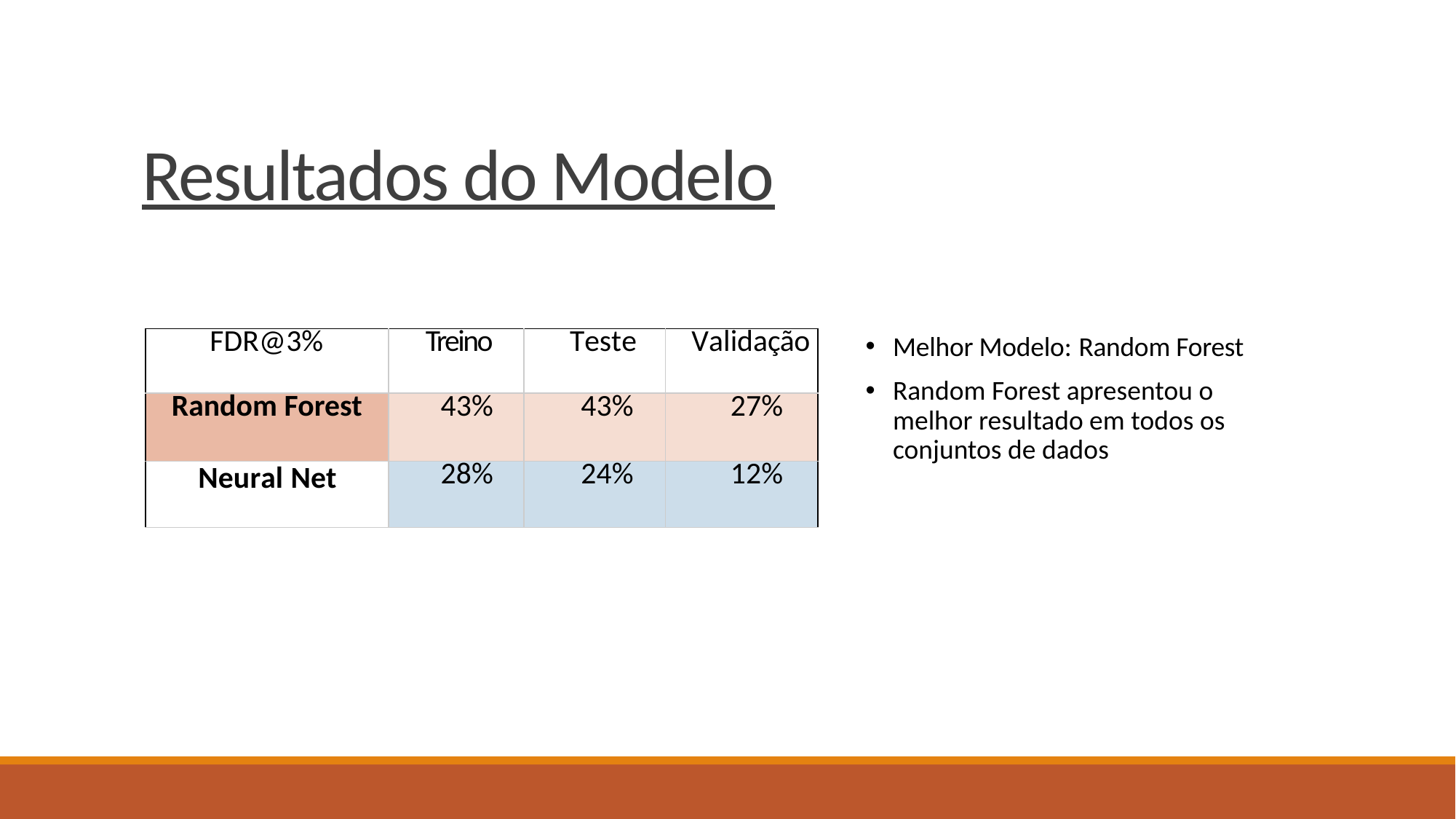

# Resultados do Modelo
| FDR@3% | Treino | Teste | Validação |
| --- | --- | --- | --- |
| Random Forest | 43% | 43% | 27% |
| Neural Net | 28% | 24% | 12% |
Melhor Modelo: Random Forest
Random Forest apresentou o melhor resultado em todos os conjuntos de dados